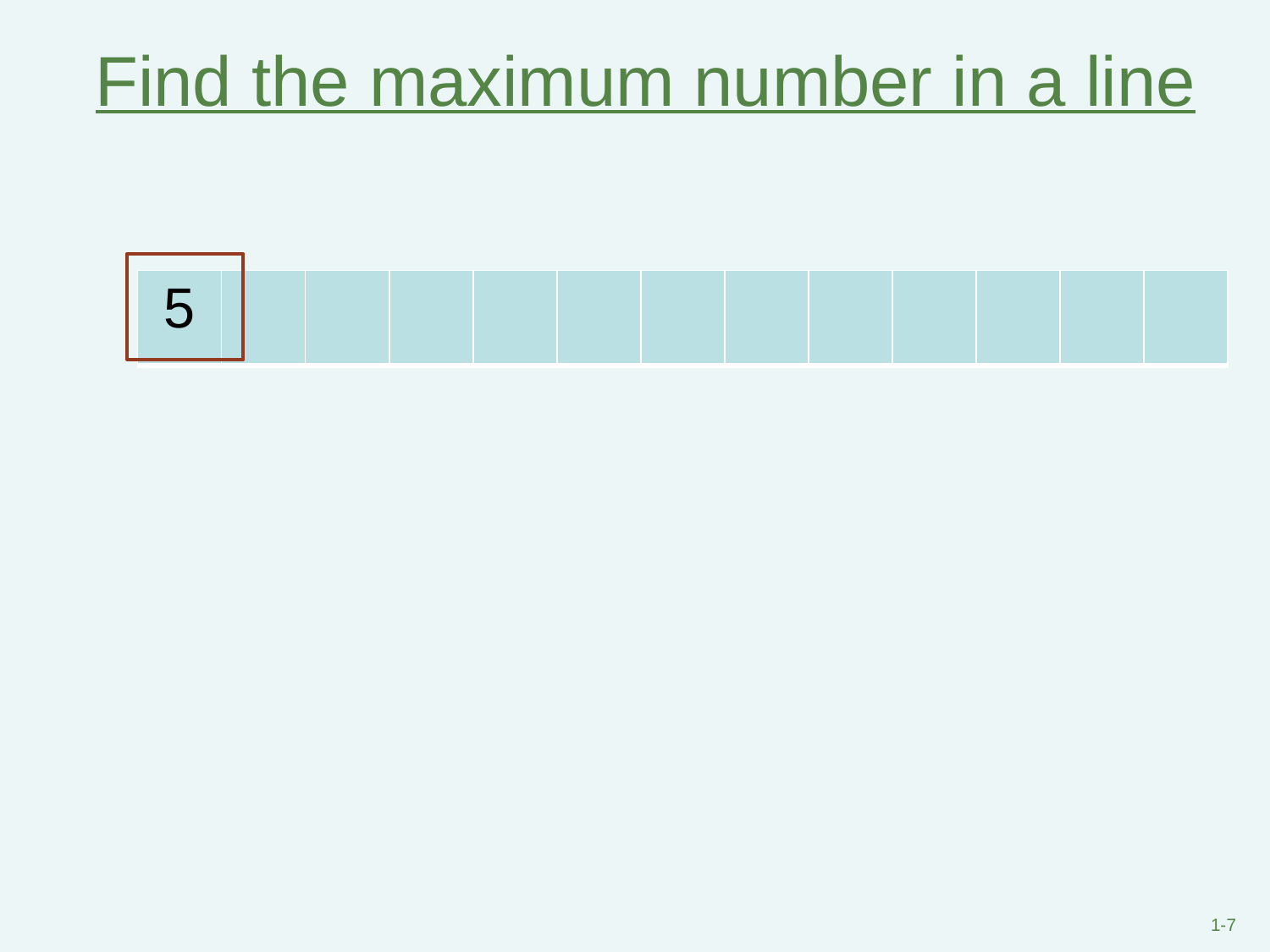

# Find the maximum number in a line

| 5 |  |  |  |  |  |  |  |  |  |  |  |  |
| --- | --- | --- | --- | --- | --- | --- | --- | --- | --- | --- | --- | --- |
1-7